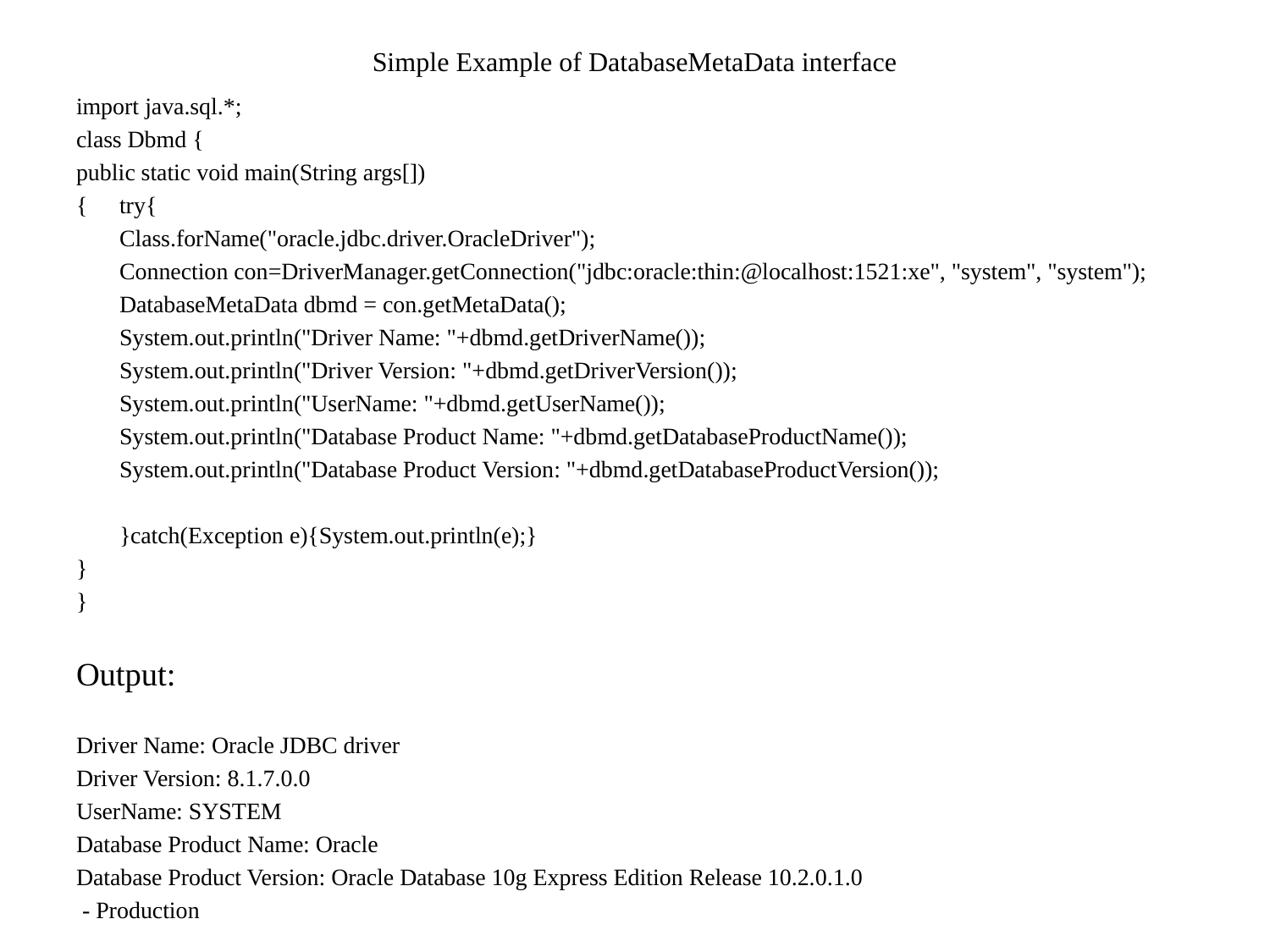

# Simple Example of DatabaseMetaData interface
import java.sql.*;
class Dbmd {
public static void main(String args[])
{	try{
	Class.forName("oracle.jdbc.driver.OracleDriver");
	Connection con=DriverManager.getConnection("jdbc:oracle:thin:@localhost:1521:xe", "system", "system");
	DatabaseMetaData dbmd = con.getMetaData();
	System.out.println("Driver Name: "+dbmd.getDriverName());
	System.out.println("Driver Version: "+dbmd.getDriverVersion());
	System.out.println("UserName: "+dbmd.getUserName());
	System.out.println("Database Product Name: "+dbmd.getDatabaseProductName());
	System.out.println("Database Product Version: "+dbmd.getDatabaseProductVersion());

	}catch(Exception e){System.out.println(e);}
}
}

Output:

Driver Name: Oracle JDBC driver
Driver Version: 8.1.7.0.0
UserName: SYSTEM
Database Product Name: Oracle
Database Product Version: Oracle Database 10g Express Edition Release 10.2.0.1.0
 - Production